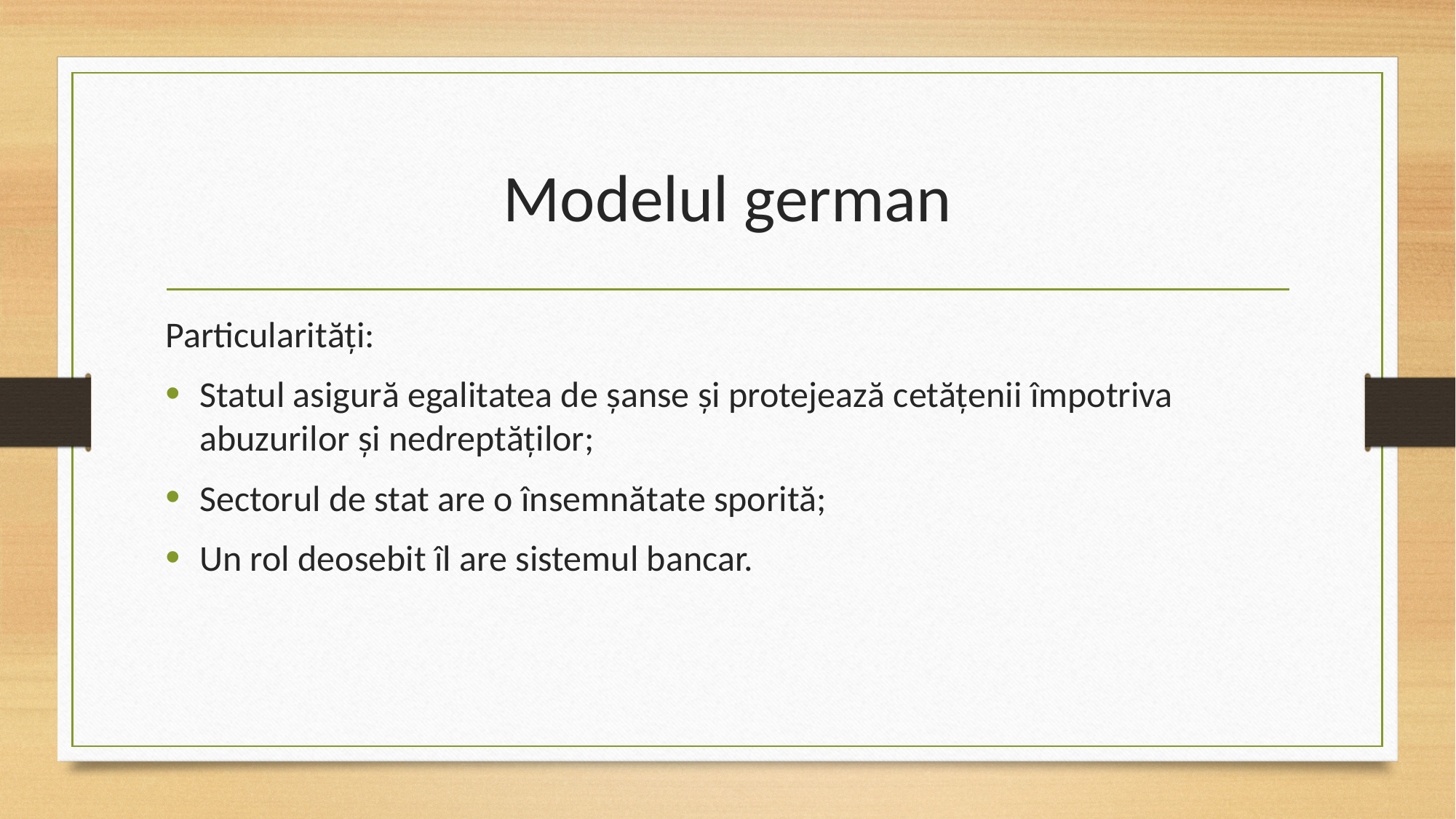

# Modelul german
Particularități:
Statul asigură egalitatea de șanse și protejează cetățenii împotriva abuzurilor și nedreptăților;
Sectorul de stat are o însemnătate sporită;
Un rol deosebit îl are sistemul bancar.